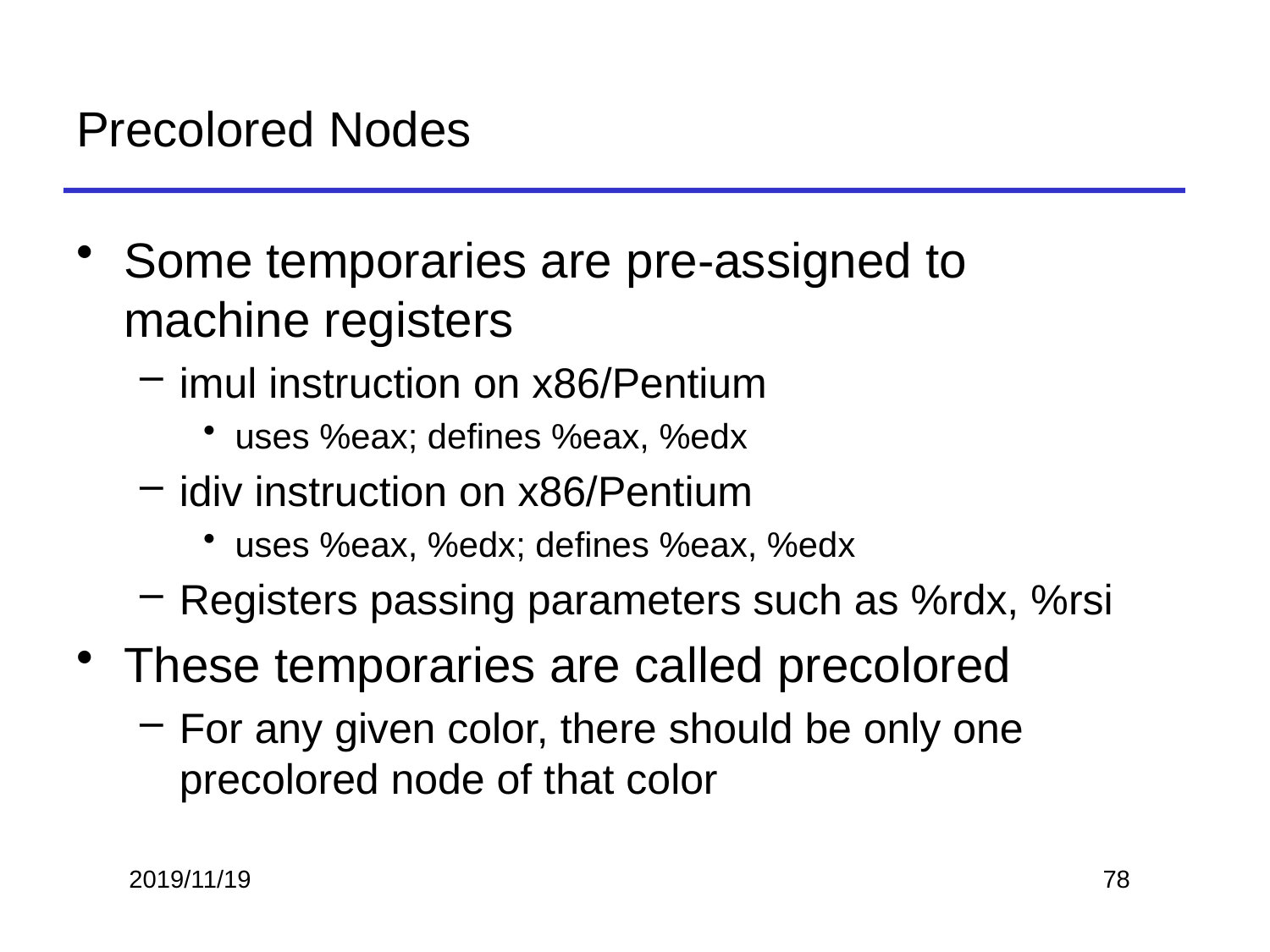

# Precolored Nodes
Some temporaries are pre-assigned to machine registers
imul instruction on x86/Pentium
uses %eax; defines %eax, %edx
idiv instruction on x86/Pentium
uses %eax, %edx; defines %eax, %edx
Registers passing parameters such as %rdx, %rsi
These temporaries are called precolored
For any given color, there should be only one precolored node of that color

2019/11/19
78